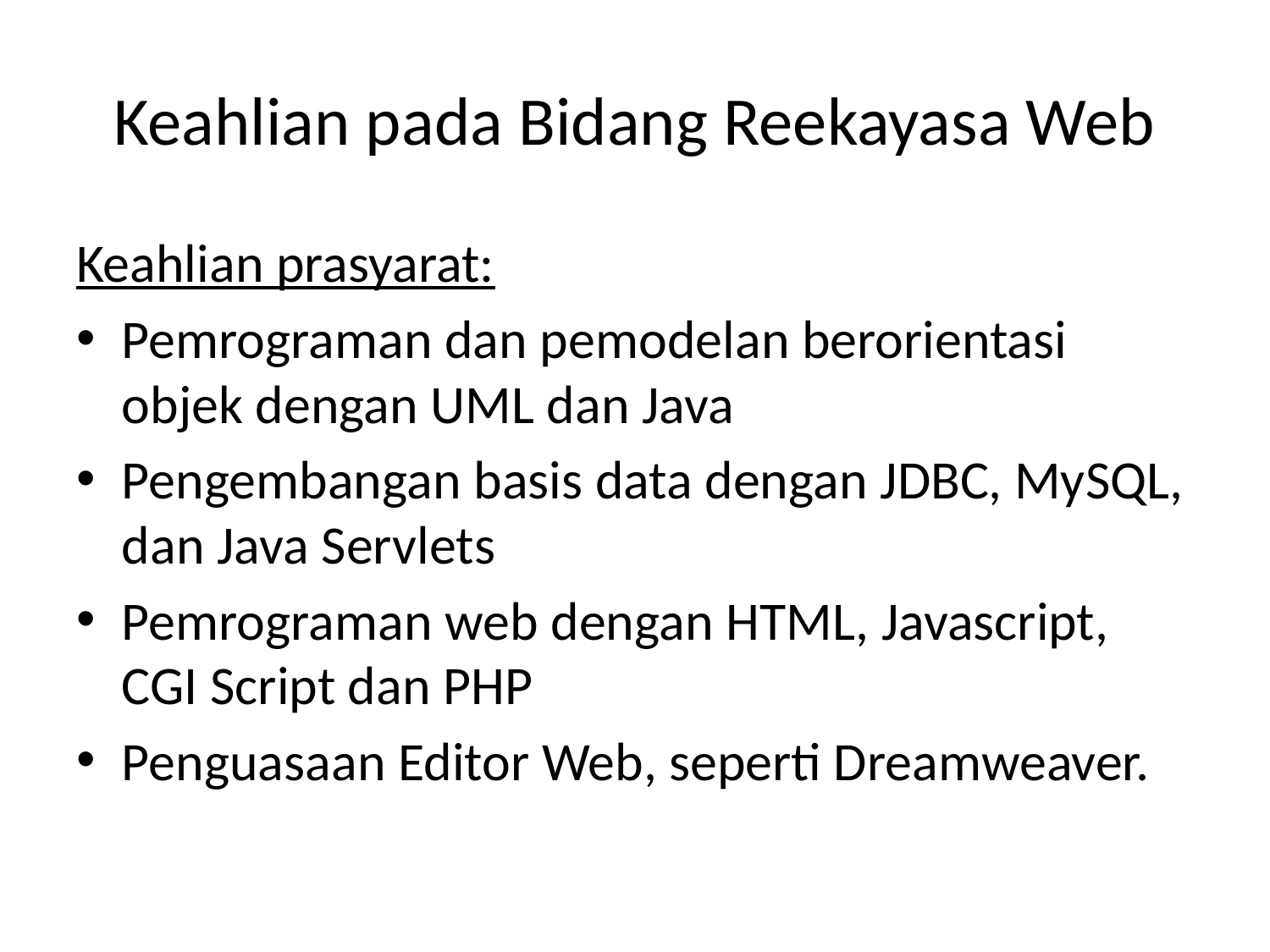

# Keahlian pada Bidang Reekayasa Web
Keahlian prasyarat:
Pemrograman dan pemodelan berorientasi objek dengan UML dan Java
Pengembangan basis data dengan JDBC, MySQL, dan Java Servlets
Pemrograman web dengan HTML, Javascript, CGI Script dan PHP
Penguasaan Editor Web, seperti Dreamweaver.